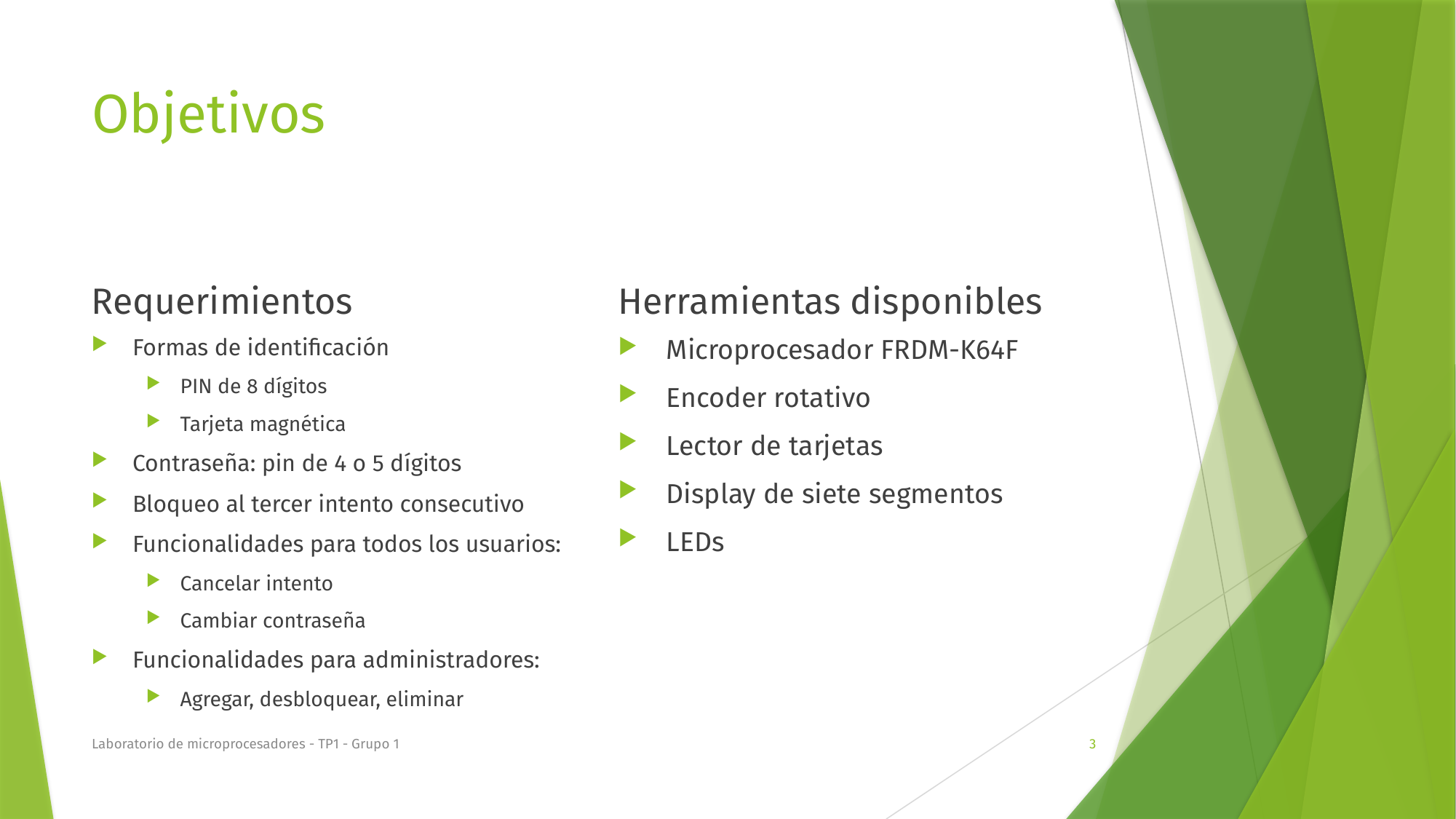

# Objetivos
Requerimientos
Herramientas disponibles
Formas de identificación
PIN de 8 dígitos
Tarjeta magnética
Contraseña: pin de 4 o 5 dígitos
Bloqueo al tercer intento consecutivo
Funcionalidades para todos los usuarios:
Cancelar intento
Cambiar contraseña
Funcionalidades para administradores:
Agregar, desbloquear, eliminar
Microprocesador FRDM-K64F
Encoder rotativo
Lector de tarjetas
Display de siete segmentos
LEDs
Laboratorio de microprocesadores - TP1 - Grupo 1
3